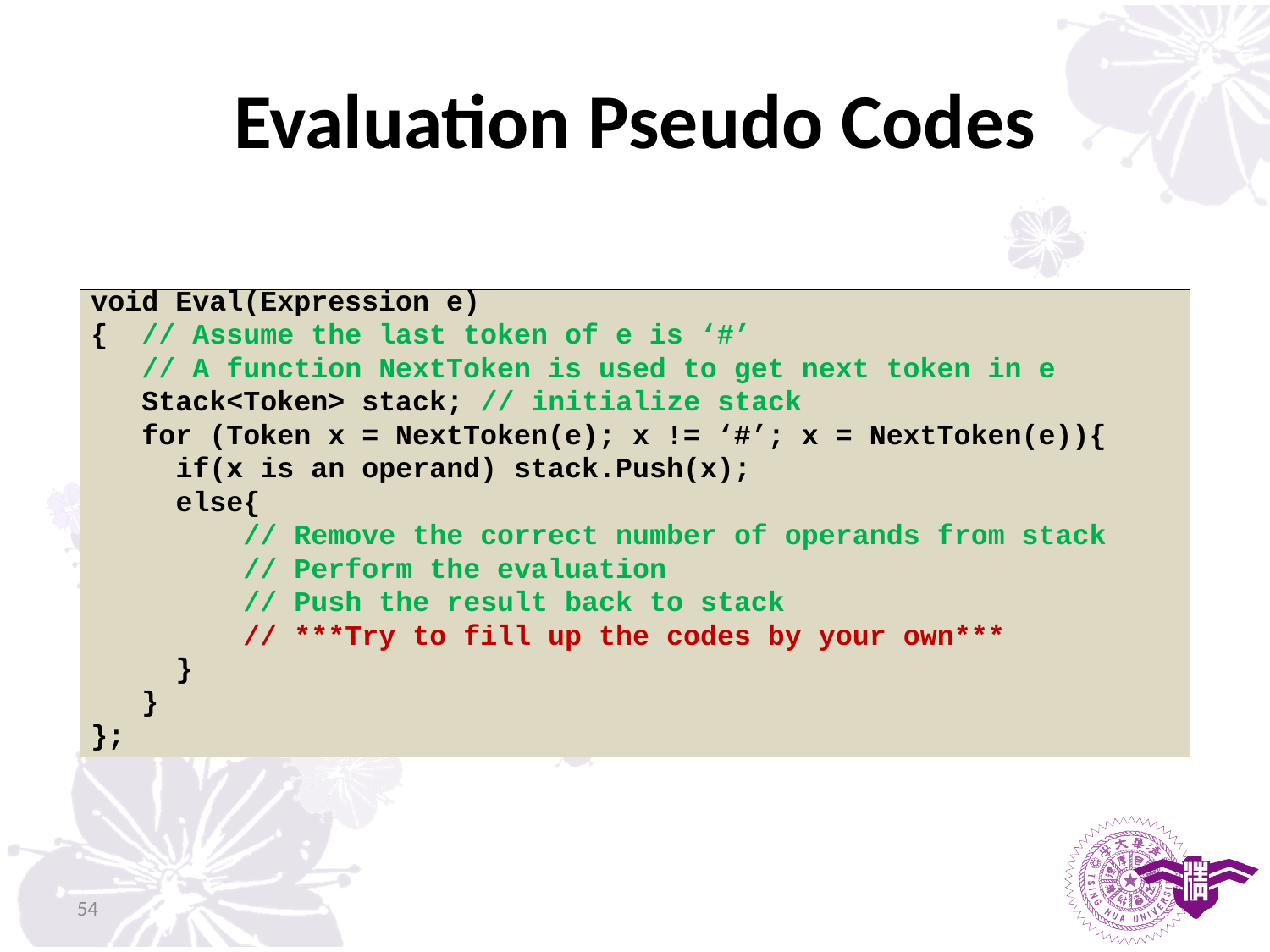

# Evaluation Pseudo Codes
| void Eval(Expression e) |
| --- |
| { // Assume the last token of e is ‘#’ |
| // A function NextToken is used to get next token in e |
| Stack<Token> stack; // initialize stack |
| for (Token x = NextToken(e); x != ‘#’; x = NextToken(e)){ |
| if(x is an operand) stack.Push(x); |
| else{ |
| // Remove the correct number of operands from stack |
| // Perform the evaluation |
| // Push the result back to stack |
| // \*\*\*Try to fill up the codes by your own\*\*\* |
| } |
| } |
| }; |
54